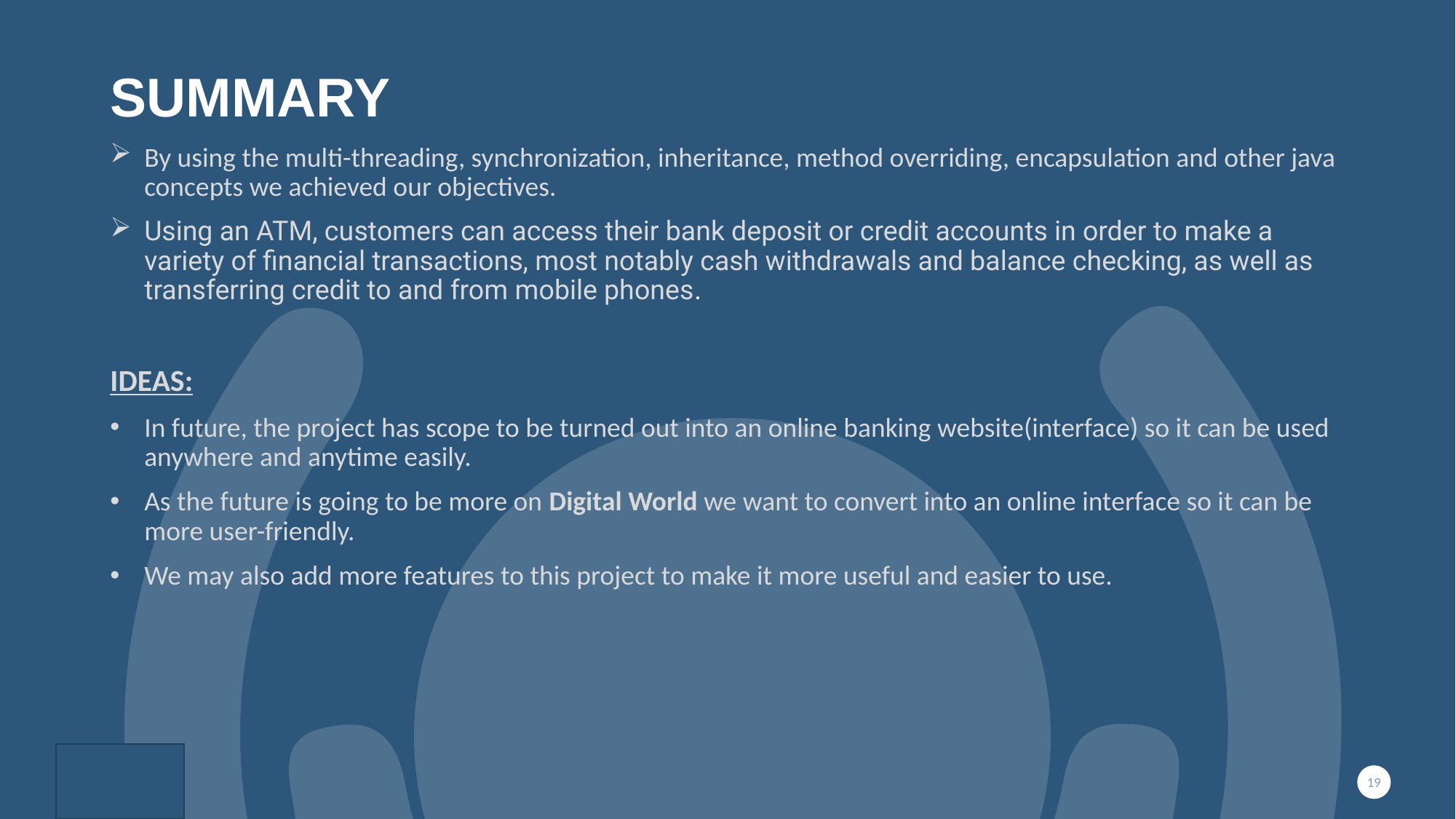

# Summary
By using the multi-threading, synchronization, inheritance, method overriding, encapsulation and other java concepts we achieved our objectives.
Using an ATM, customers can access their bank deposit or credit accounts in order to make a variety of financial transactions, most notably cash withdrawals and balance checking, as well as transferring credit to and from mobile phones.

IDEAS:
In future, the project has scope to be turned out into an online banking website(interface) so it can be used anywhere and anytime easily.
As the future is going to be more on Digital World we want to convert into an online interface so it can be more user-friendly.
We may also add more features to this project to make it more useful and easier to use.

19